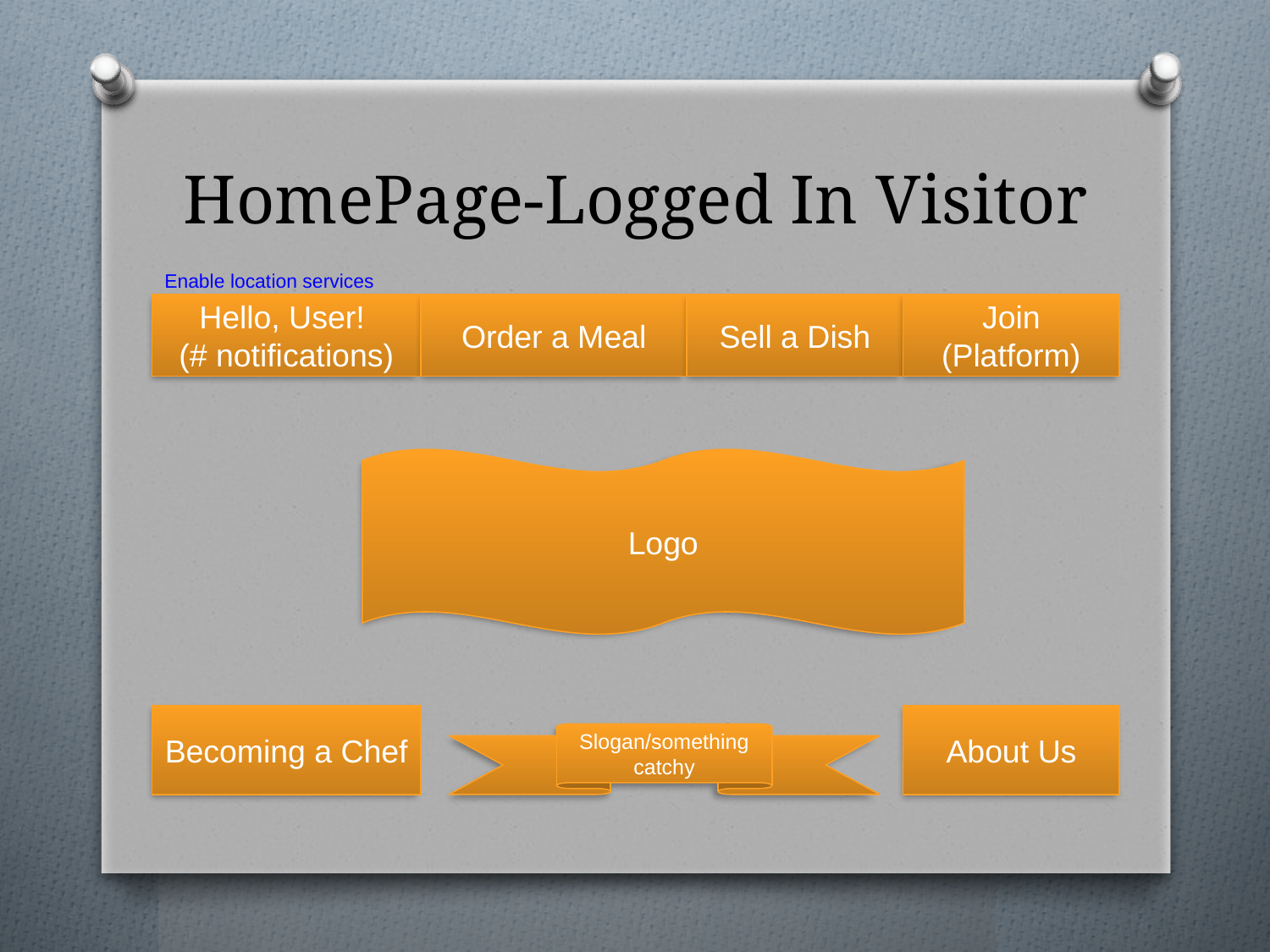

# HomePage-Logged In Visitor
Enable location services

Hello, User!
(# notifications)
Order a Meal
Sell a Dish
Join (Platform)
Logo
Becoming a Chef
About Us
Slogan/something catchy